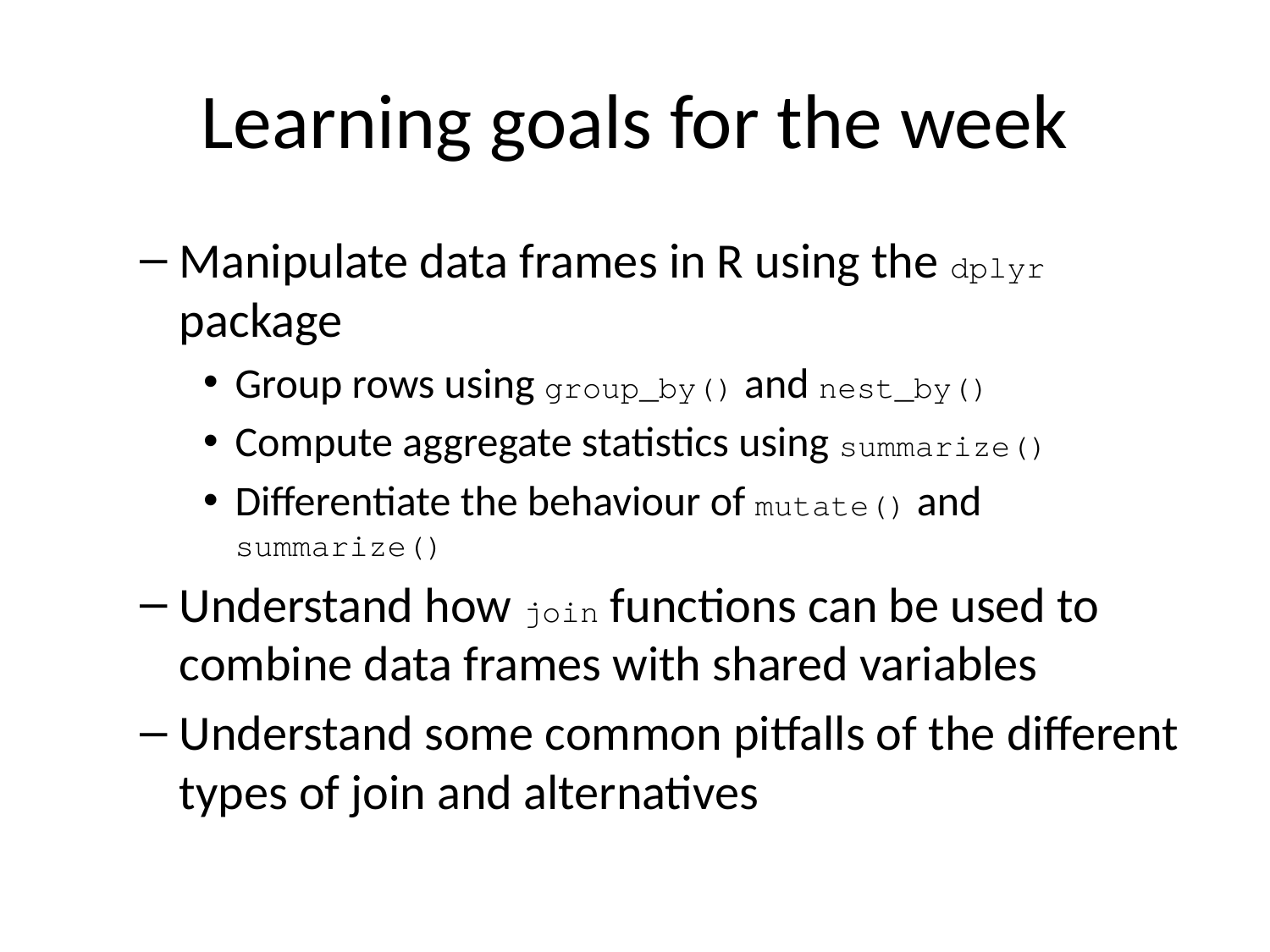

# Learning goals for the week
Manipulate data frames in R using the dplyr package
Group rows using group_by() and nest_by()
Compute aggregate statistics using summarize()
Differentiate the behaviour of mutate() and summarize()
Understand how join functions can be used to combine data frames with shared variables
Understand some common pitfalls of the different types of join and alternatives